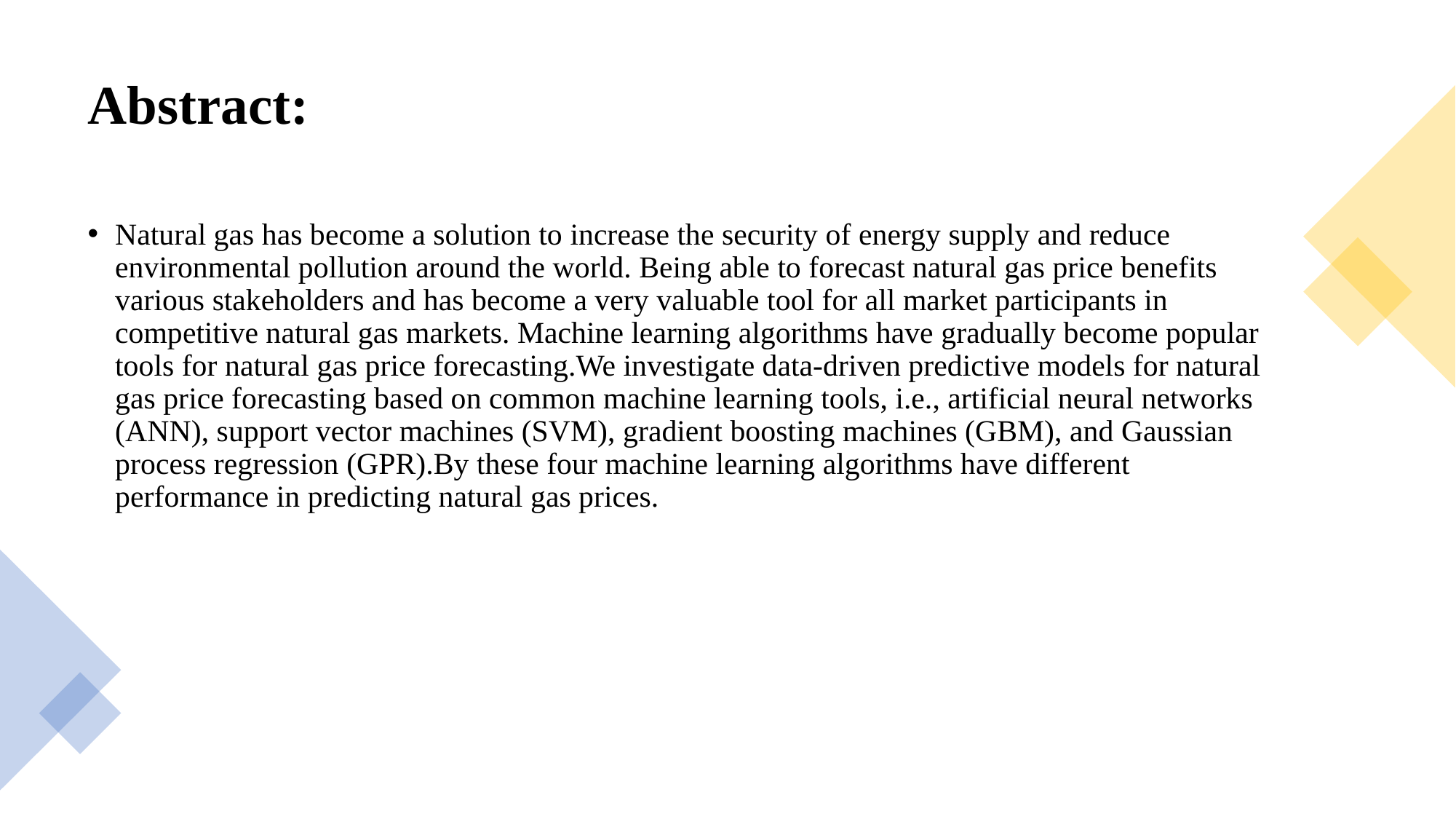

# Abstract:

Natural gas has become a solution to increase the security of energy supply and reduce environmental pollution around the world. Being able to forecast natural gas price benefits various stakeholders and has become a very valuable tool for all market participants in competitive natural gas markets. Machine learning algorithms have gradually become popular tools for natural gas price forecasting.We investigate data-driven predictive models for natural gas price forecasting based on common machine learning tools, i.e., artificial neural networks (ANN), support vector machines (SVM), gradient boosting machines (GBM), and Gaussian process regression (GPR).By these four machine learning algorithms have different performance in predicting natural gas prices.